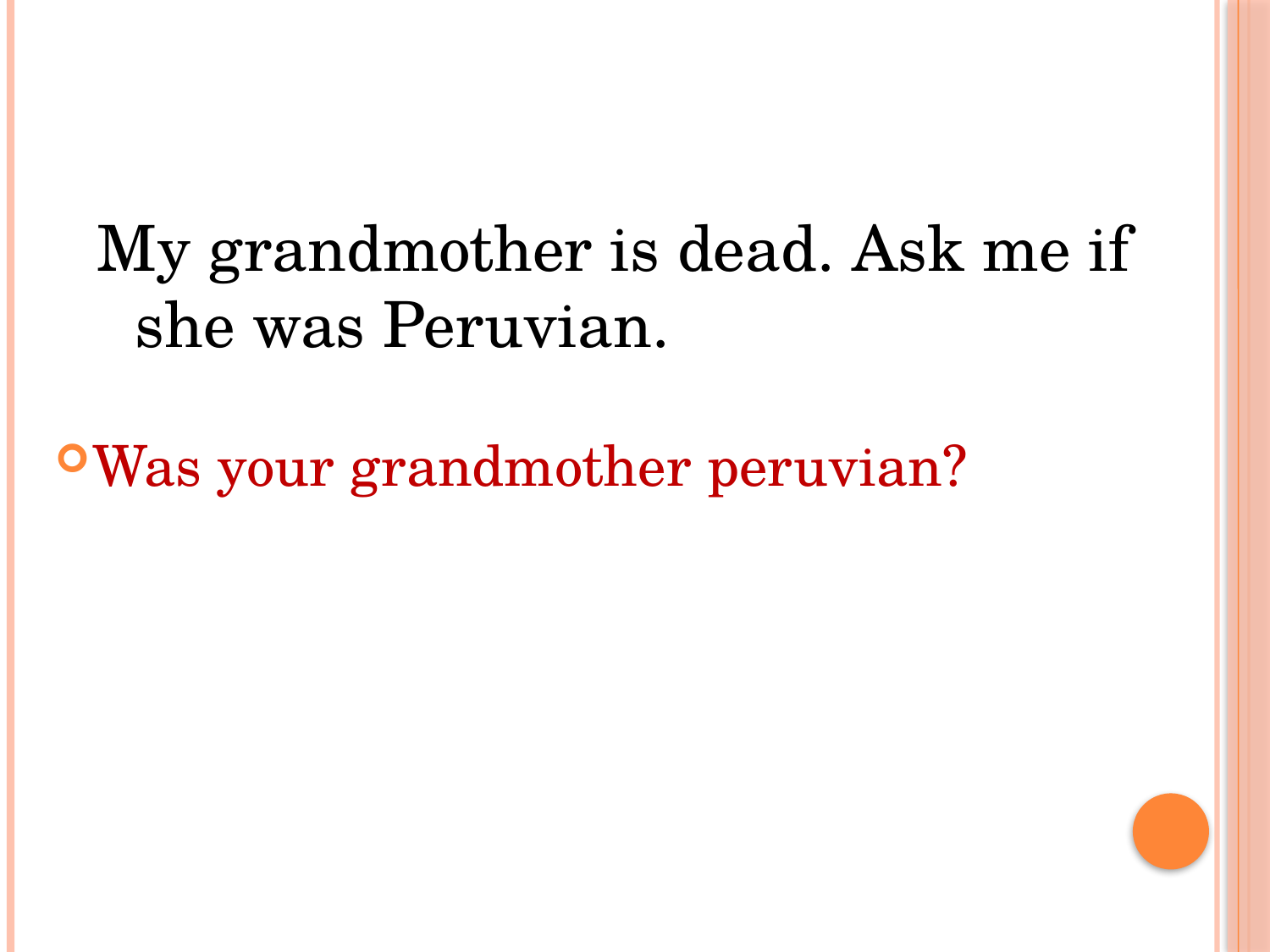

#
My grandmother is dead. Ask me if she was Peruvian.
Was your grandmother peruvian?